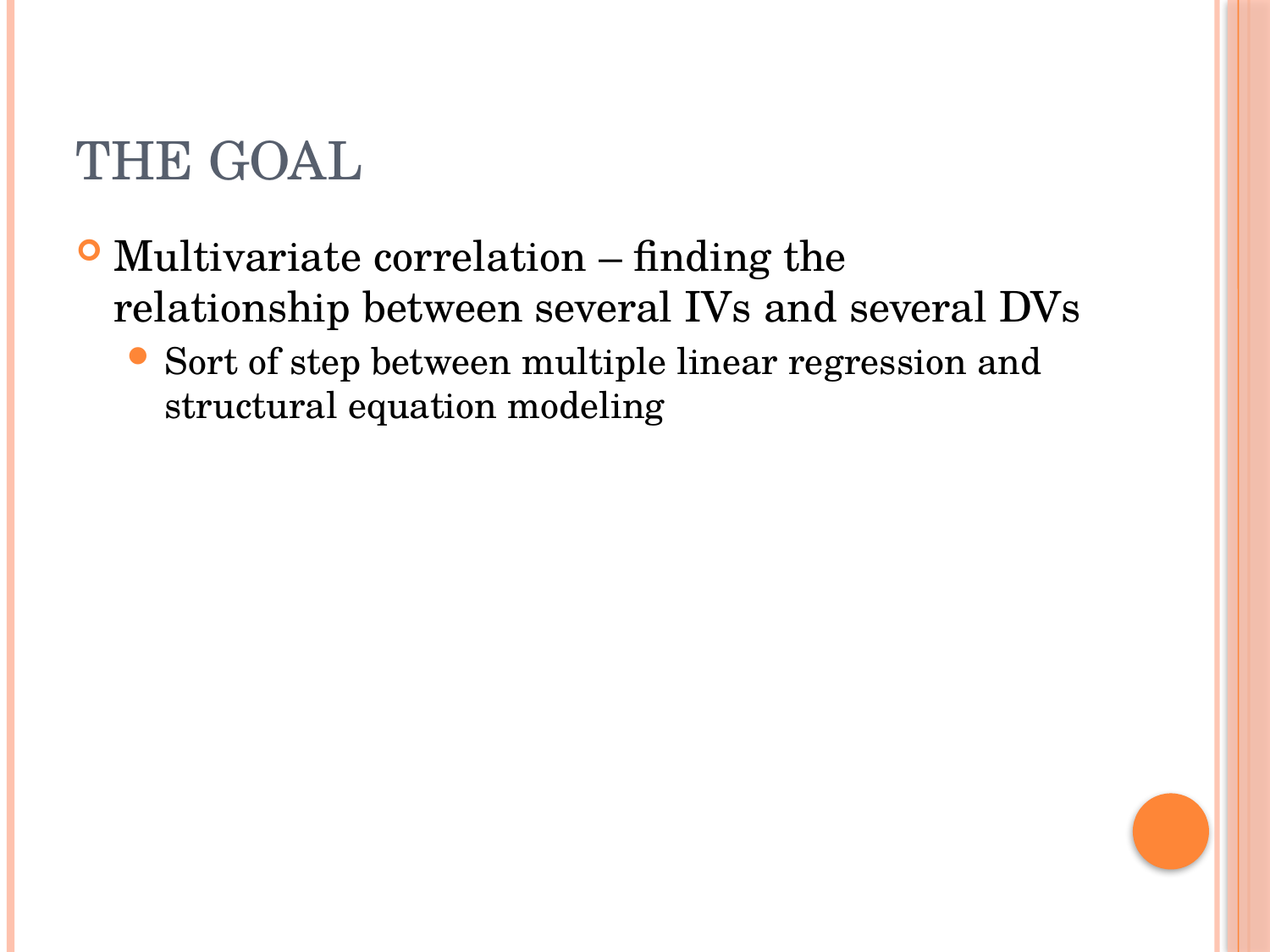

# The Goal
Multivariate correlation – finding the relationship between several IVs and several DVs
Sort of step between multiple linear regression and structural equation modeling